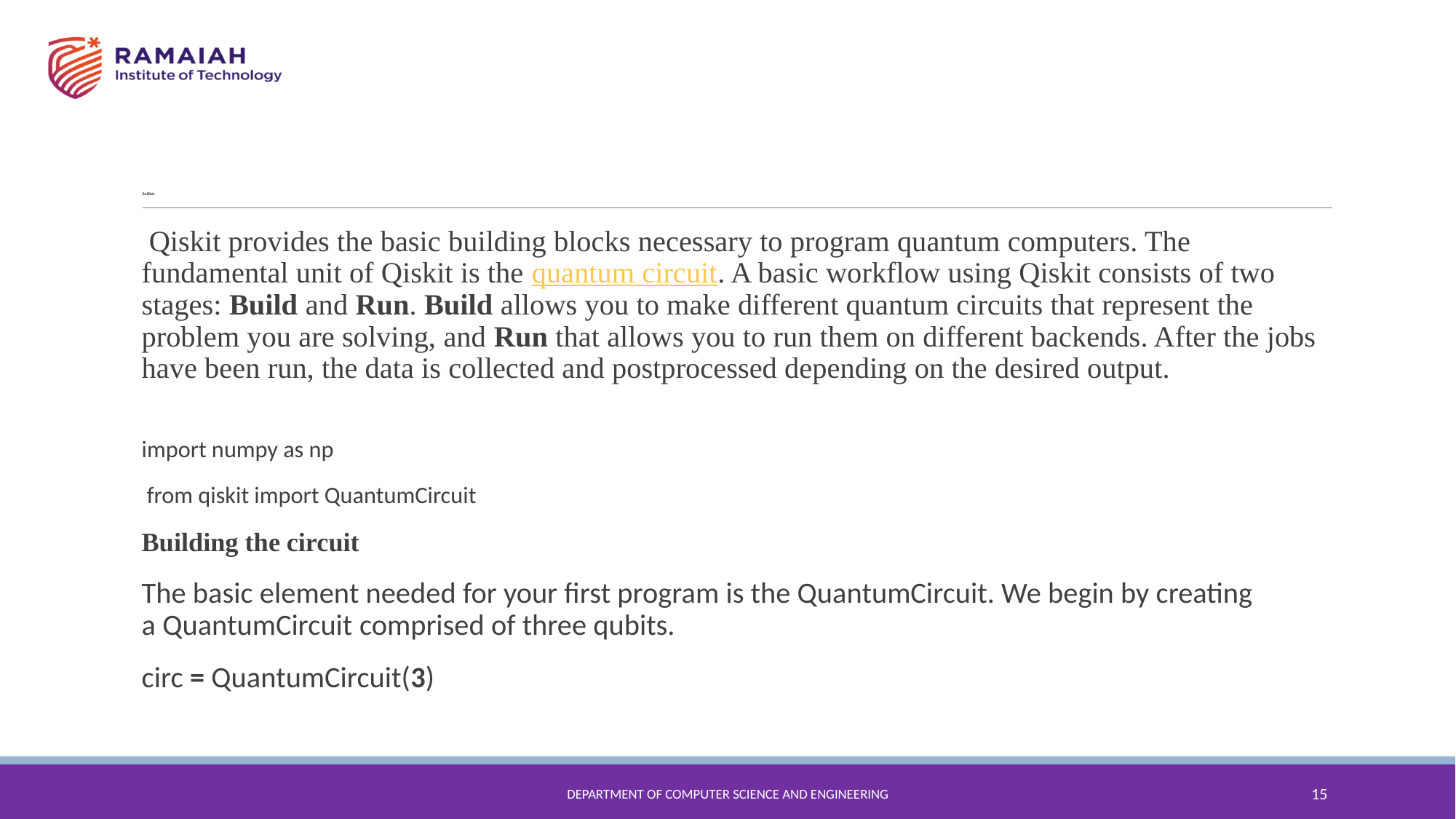

# Circuit Basics
 Qiskit provides the basic building blocks necessary to program quantum computers. The fundamental unit of Qiskit is the quantum circuit. A basic workflow using Qiskit consists of two stages: Build and Run. Build allows you to make different quantum circuits that represent the problem you are solving, and Run that allows you to run them on different backends. After the jobs have been run, the data is collected and postprocessed depending on the desired output.
import numpy as np
 from qiskit import QuantumCircuit
Building the circuit
The basic element needed for your first program is the QuantumCircuit. We begin by creating a QuantumCircuit comprised of three qubits.
circ = QuantumCircuit(3)

Department of Computer Science and Engineering
15